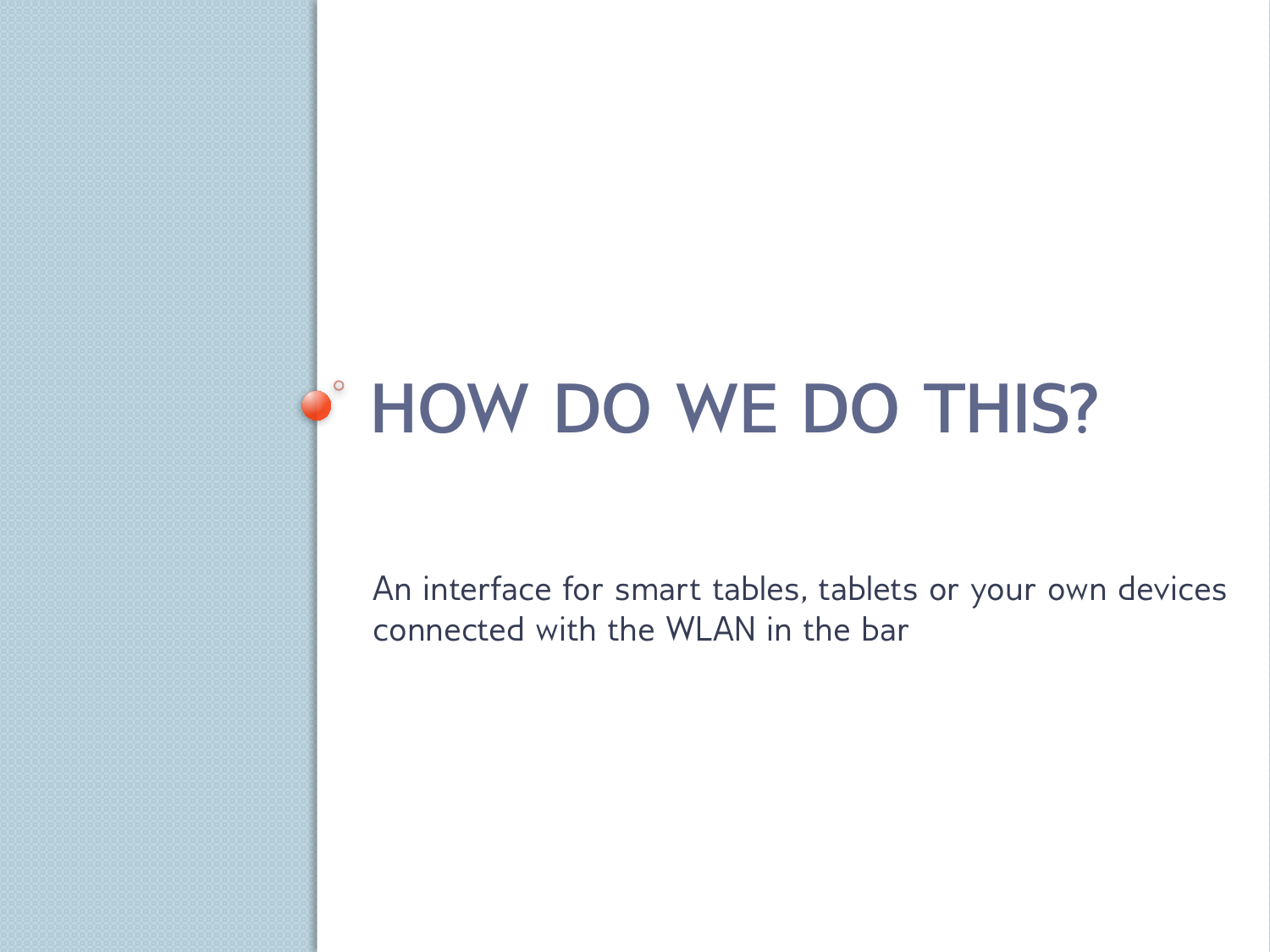

# How do we do this?

An interface for smart tables, tablets or your own devices connected with the WLAN in the bar